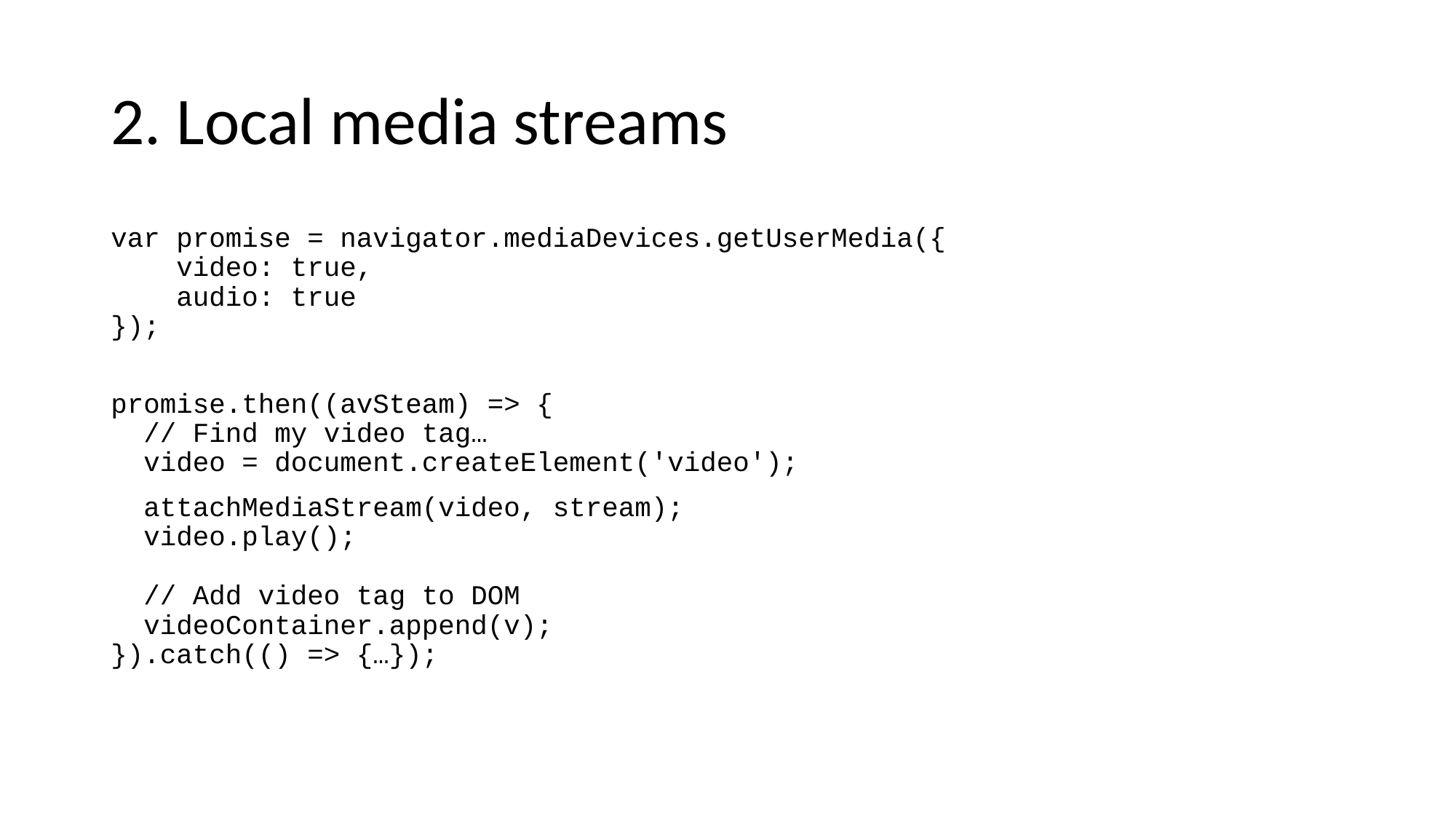

# 2. Local media streams
var promise = navigator.mediaDevices.getUserMedia({
    video: true,
    audio: true
});
promise.then((avSteam) => {
  // Find my video tag…
  video = document.createElement('video');
  attachMediaStream(video, stream);
  video.play();
  // Add video tag to DOM
  videoContainer.append(v);
}).catch(() => {…});